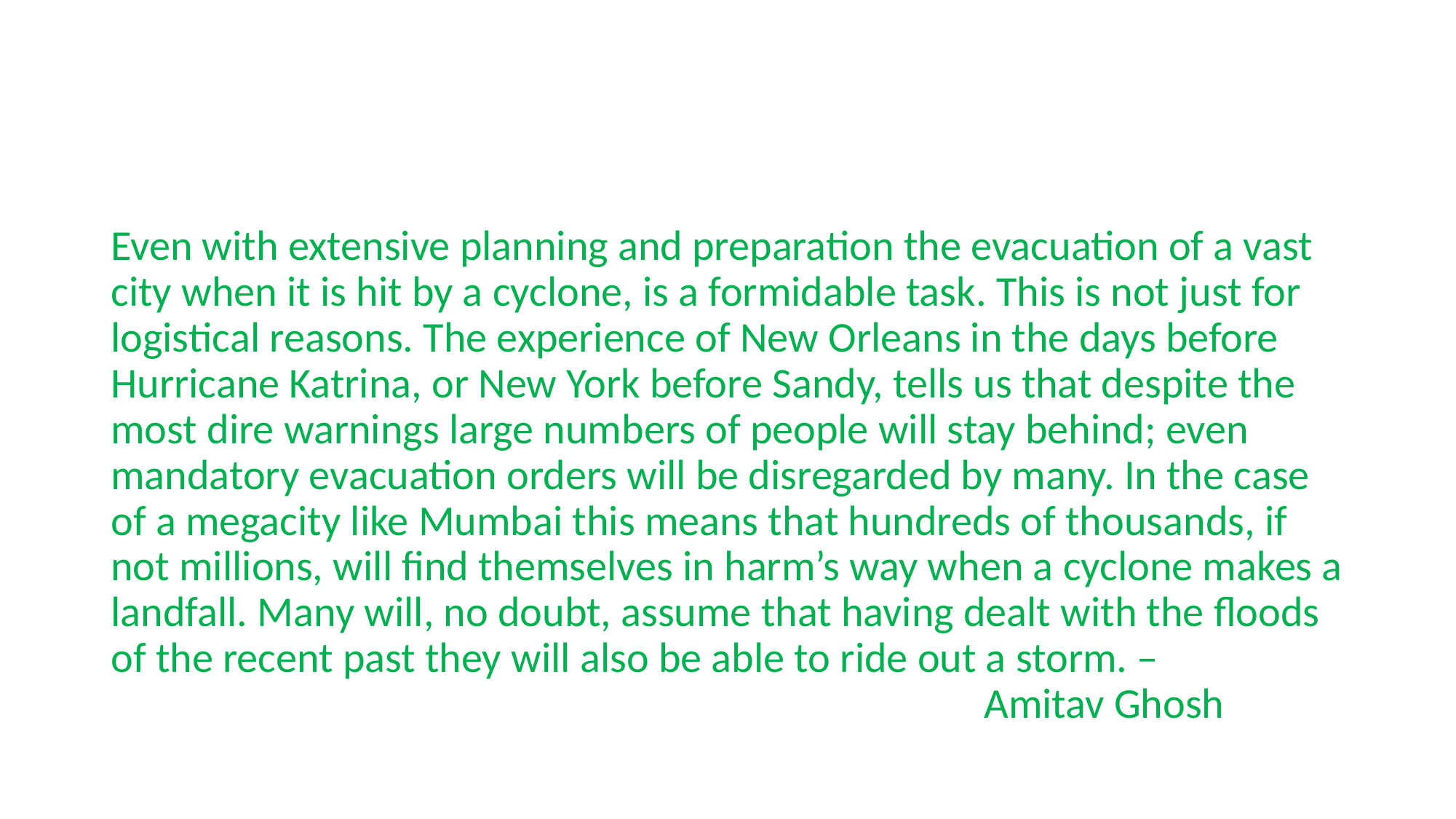

#
Even with extensive planning and preparation the evacuation of a vast city when it is hit by a cyclone, is a formidable task. This is not just for logistical reasons. The experience of New Orleans in the days before Hurricane Katrina, or New York before Sandy, tells us that despite the most dire warnings large numbers of people will stay behind; even mandatory evacuation orders will be disregarded by many. In the case of a megacity like Mumbai this means that hundreds of thousands, if not millions, will find themselves in harm’s way when a cyclone makes a landfall. Many will, no doubt, assume that having dealt with the floods of the recent past they will also be able to ride out a storm. – 										Amitav Ghosh